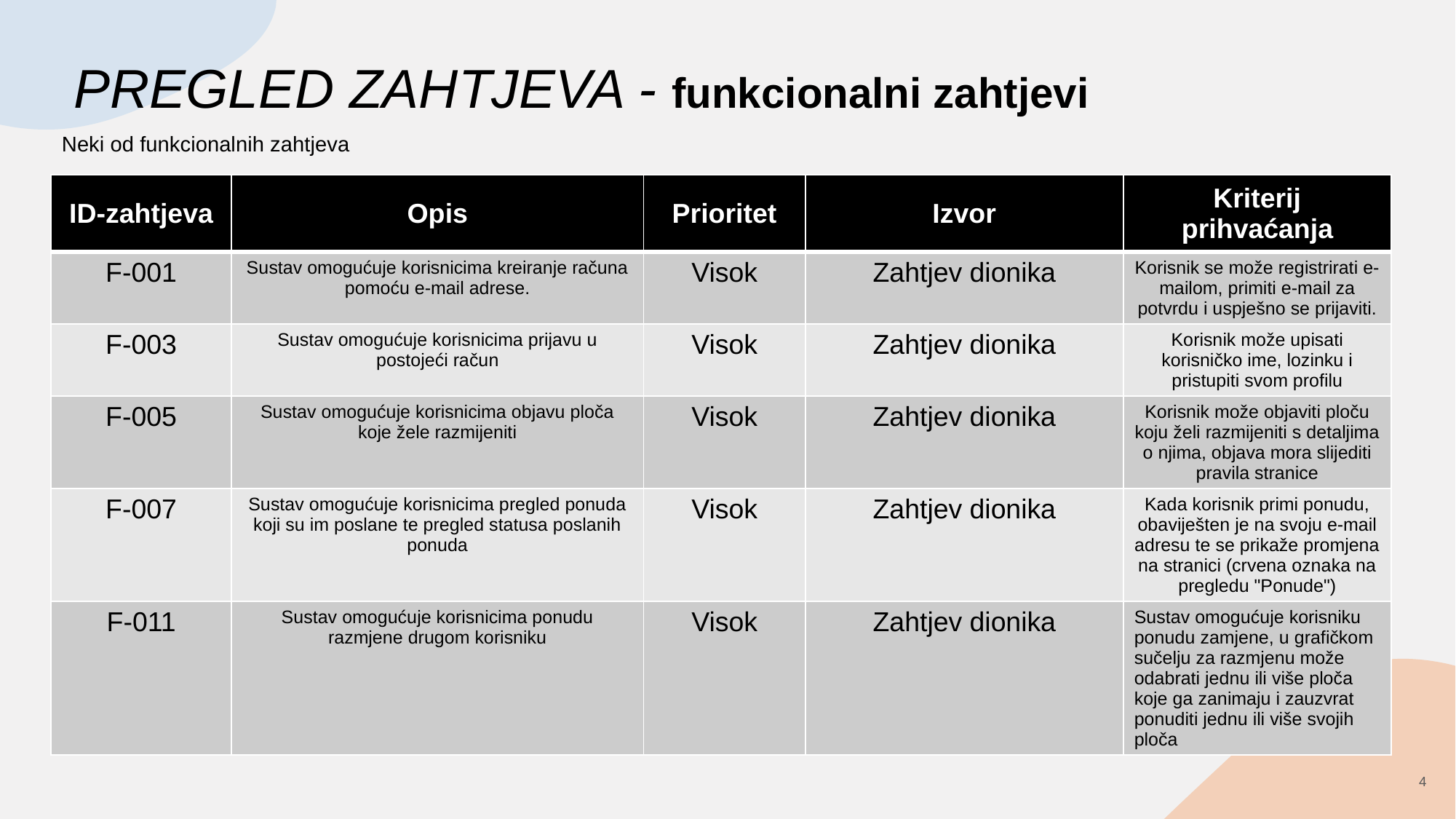

# PREGLED ZAHTJEVA - funkcionalni zahtjevi
Neki od funkcionalnih zahtjeva
| ID-zahtjeva | Opis | Prioritet | Izvor | Kriterij prihvaćanja |
| --- | --- | --- | --- | --- |
| F-001 | Sustav omogućuje korisnicima kreiranje računa pomoću e-mail adrese. | Visok | Zahtjev dionika | Korisnik se može registrirati e-mailom, primiti e-mail za potvrdu i uspješno se prijaviti. |
| F-003 | Sustav omogućuje korisnicima prijavu u postojeći račun | Visok | Zahtjev dionika | Korisnik može upisati korisničko ime, lozinku i pristupiti svom profilu |
| F-005 | Sustav omogućuje korisnicima objavu ploča koje žele razmijeniti | Visok | Zahtjev dionika | Korisnik može objaviti ploču koju želi razmijeniti s detaljima o njima, objava mora slijediti pravila stranice |
| F-007 | Sustav omogućuje korisnicima pregled ponuda koji su im poslane te pregled statusa poslanih ponuda | Visok | Zahtjev dionika | Kada korisnik primi ponudu, obaviješten je na svoju e-mail adresu te se prikaže promjena na stranici (crvena oznaka na pregledu "Ponude") |
| F-011 | Sustav omogućuje korisnicima ponudu razmjene drugom korisniku | Visok | Zahtjev dionika | Sustav omogućuje korisniku ponudu zamjene, u grafičkom sučelju za razmjenu može odabrati jednu ili više ploča koje ga zanimaju i zauzvrat ponuditi jednu ili više svojih ploča |
4